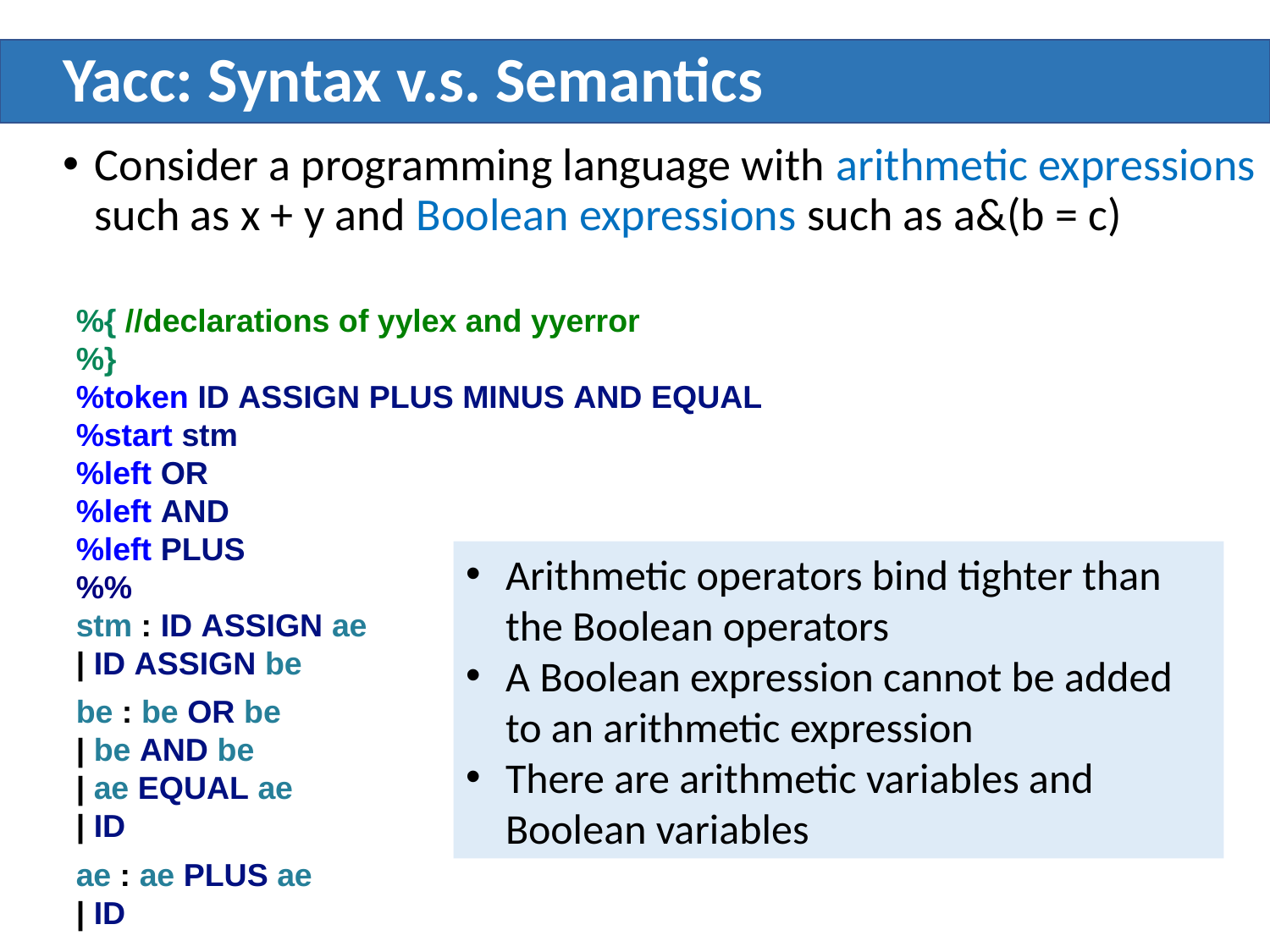

# Yacc: Syntax v.s. Semantics
Consider a programming language with arithmetic expressions such as x + y and Boolean expressions such as a&(b = c)
%{ //declarations of yylex and yyerror
%}
%token ID ASSIGN PLUS MINUS AND EQUAL
%start stm
%left OR
%left AND
%left PLUS
%%
stm : ID ASSIGN ae
| ID ASSIGN be
be : be OR be
| be AND be
| ae EQUAL ae
| ID
ae : ae PLUS ae
| ID
Arithmetic operators bind tighter than the Boolean operators
A Boolean expression cannot be added to an arithmetic expression
There are arithmetic variables and Boolean variables